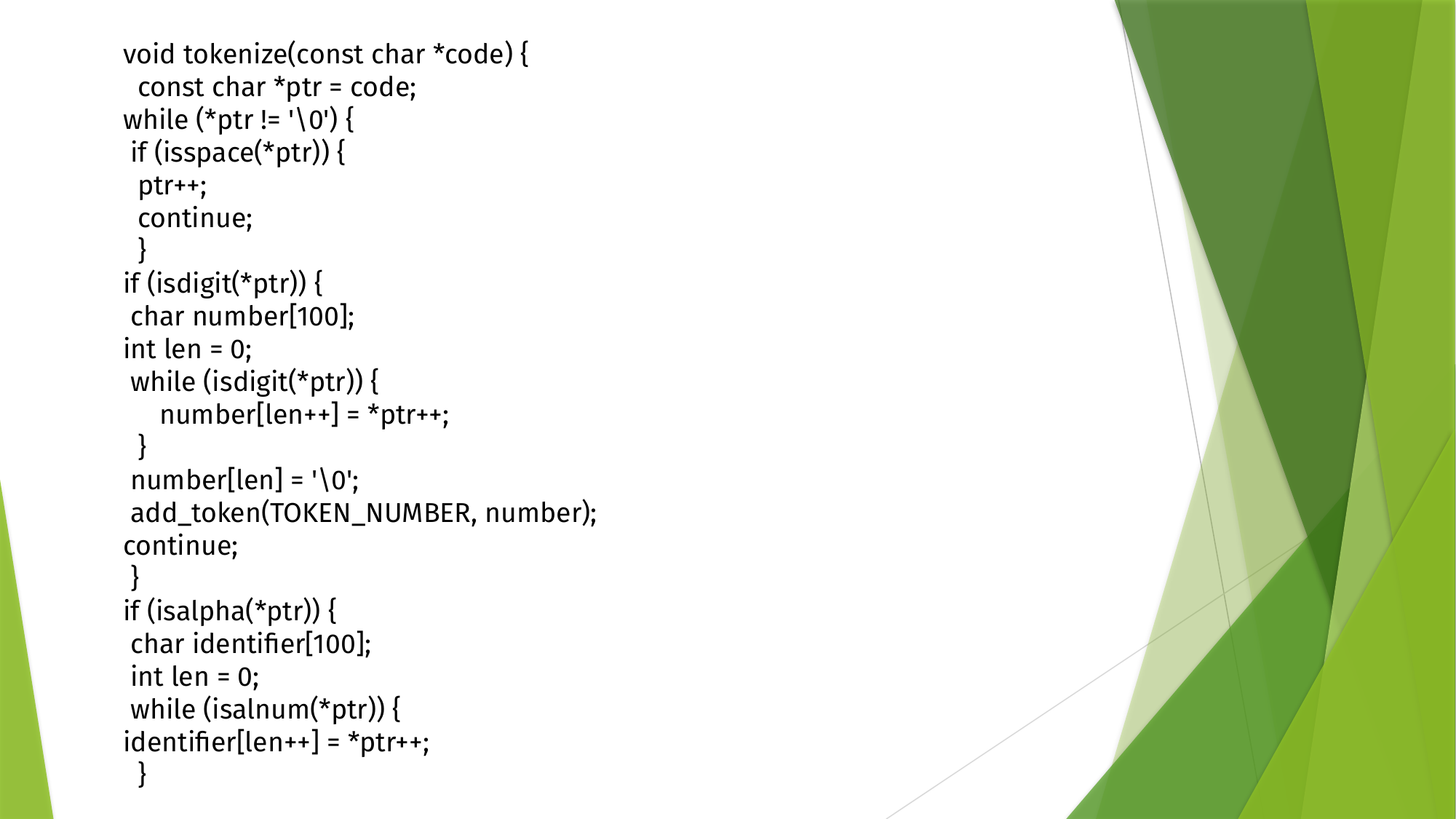

void tokenize(const char *code) {
  const char *ptr = code;
while (*ptr != '\0') {
 if (isspace(*ptr)) {
  ptr++;
  continue;
  }
if (isdigit(*ptr)) {
 char number[100];
int len = 0;
 while (isdigit(*ptr)) {
     number[len++] = *ptr++;
  }
 number[len] = '\0';
 add_token(TOKEN_NUMBER, number);
continue;
 }
if (isalpha(*ptr)) {
 char identifier[100];
 int len = 0;
 while (isalnum(*ptr)) {
identifier[len++] = *ptr++;
  }